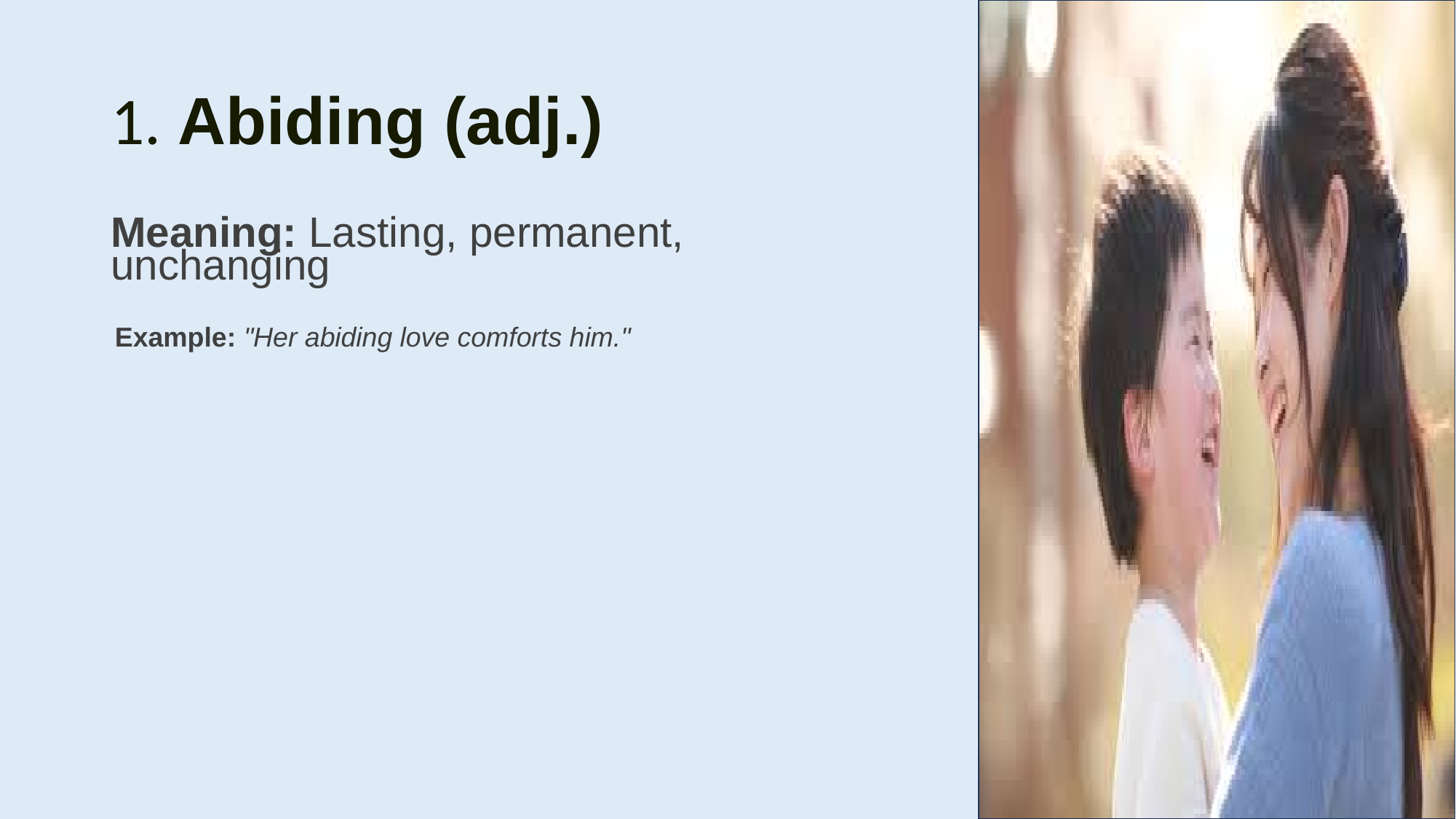

# 1. Abiding (adj.)
Meaning: Lasting, permanent, unchanging

Example: "Her abiding love comforts him."